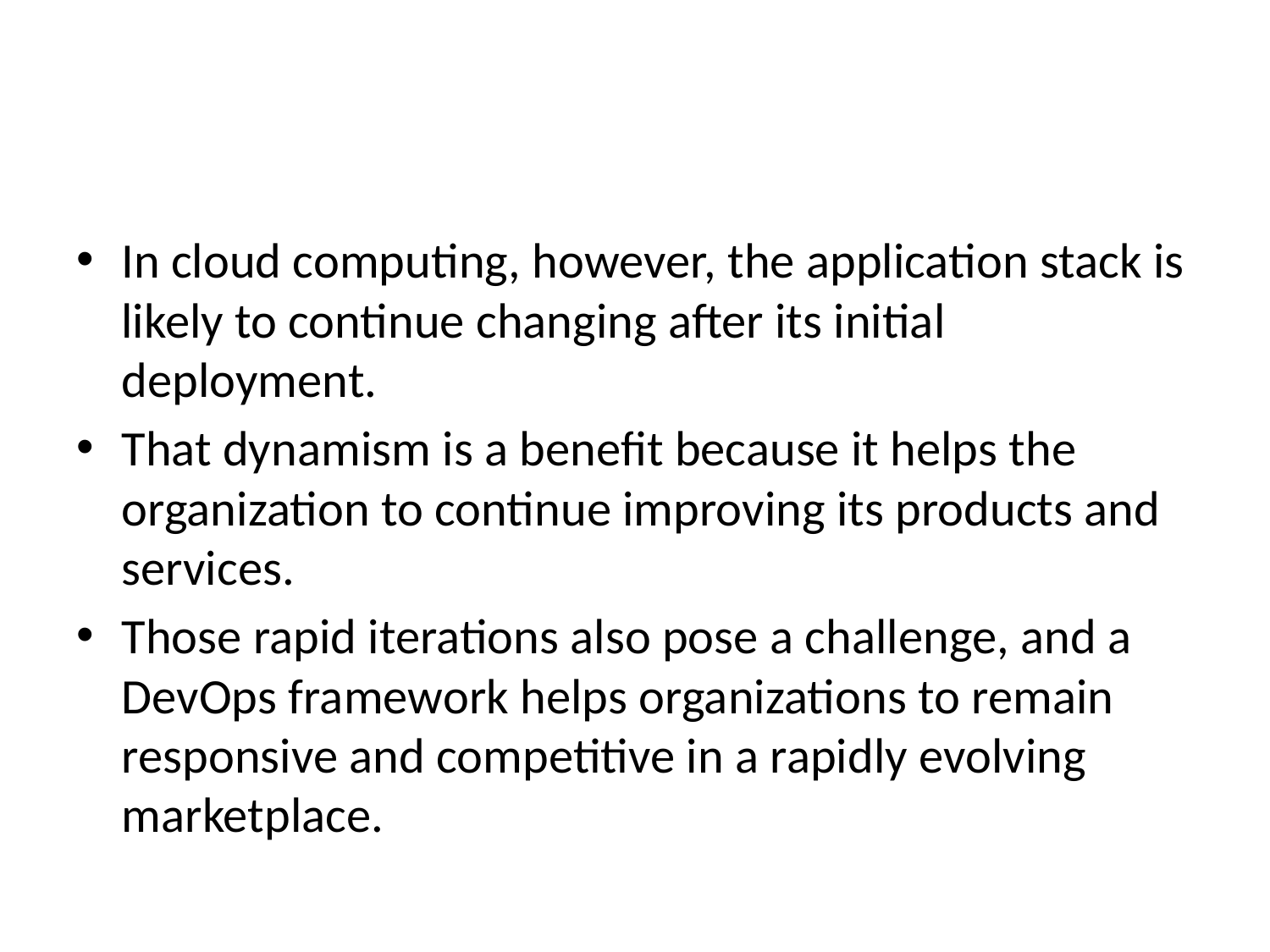

#
In cloud computing, however, the application stack is likely to continue changing after its initial deployment.
That dynamism is a benefit because it helps the organization to continue improving its products and services.
Those rapid iterations also pose a challenge, and a DevOps framework helps organizations to remain responsive and competitive in a rapidly evolving marketplace.